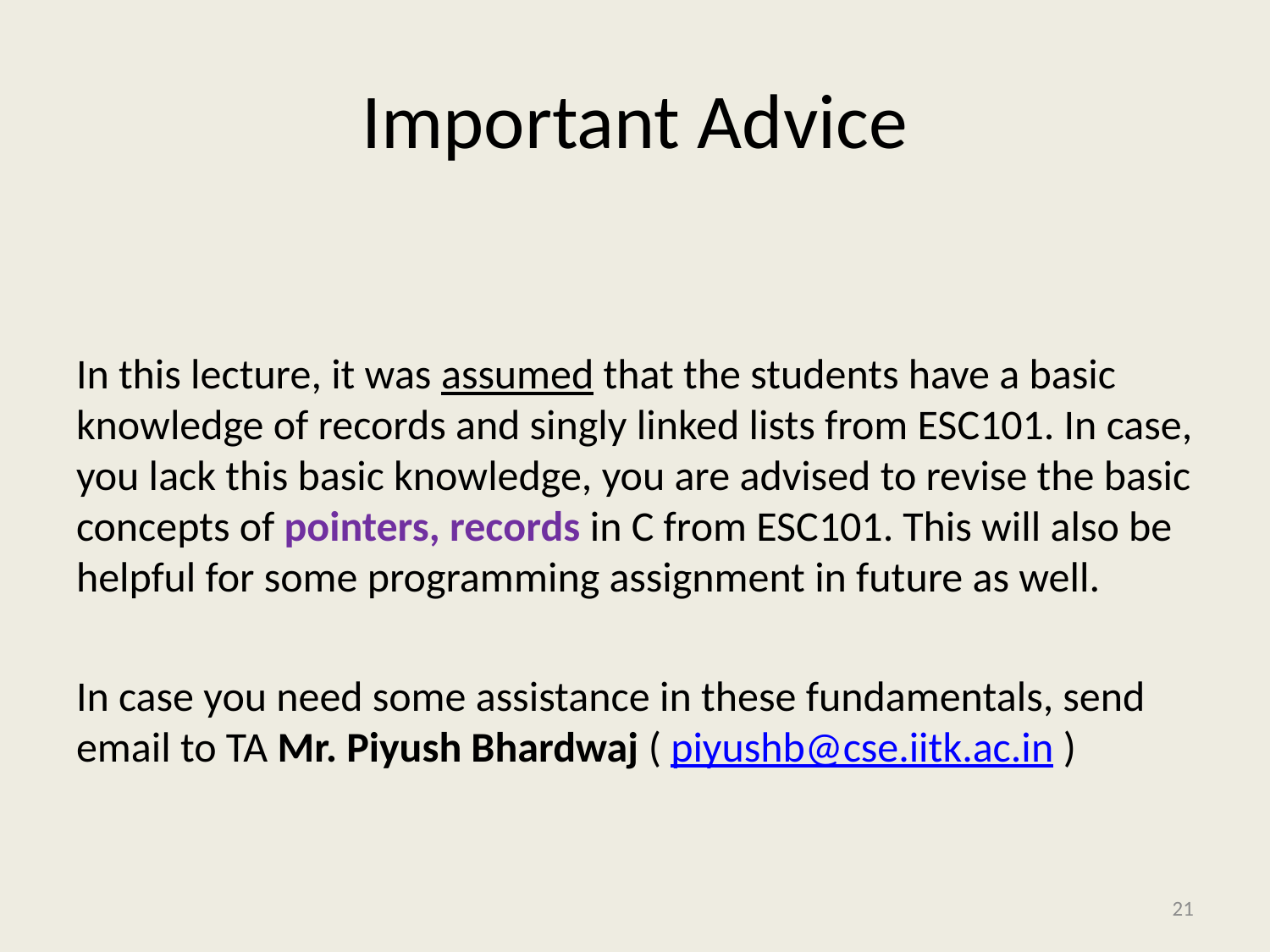

# Important Advice

In this lecture, it was assumed that the students have a basic knowledge of records and singly linked lists from ESC101. In case, you lack this basic knowledge, you are advised to revise the basic concepts of pointers, records in C from ESC101. This will also be helpful for some programming assignment in future as well.

In case you need some assistance in these fundamentals, send email to TA Mr. Piyush Bhardwaj ( piyushb@cse.iitk.ac.in )

21